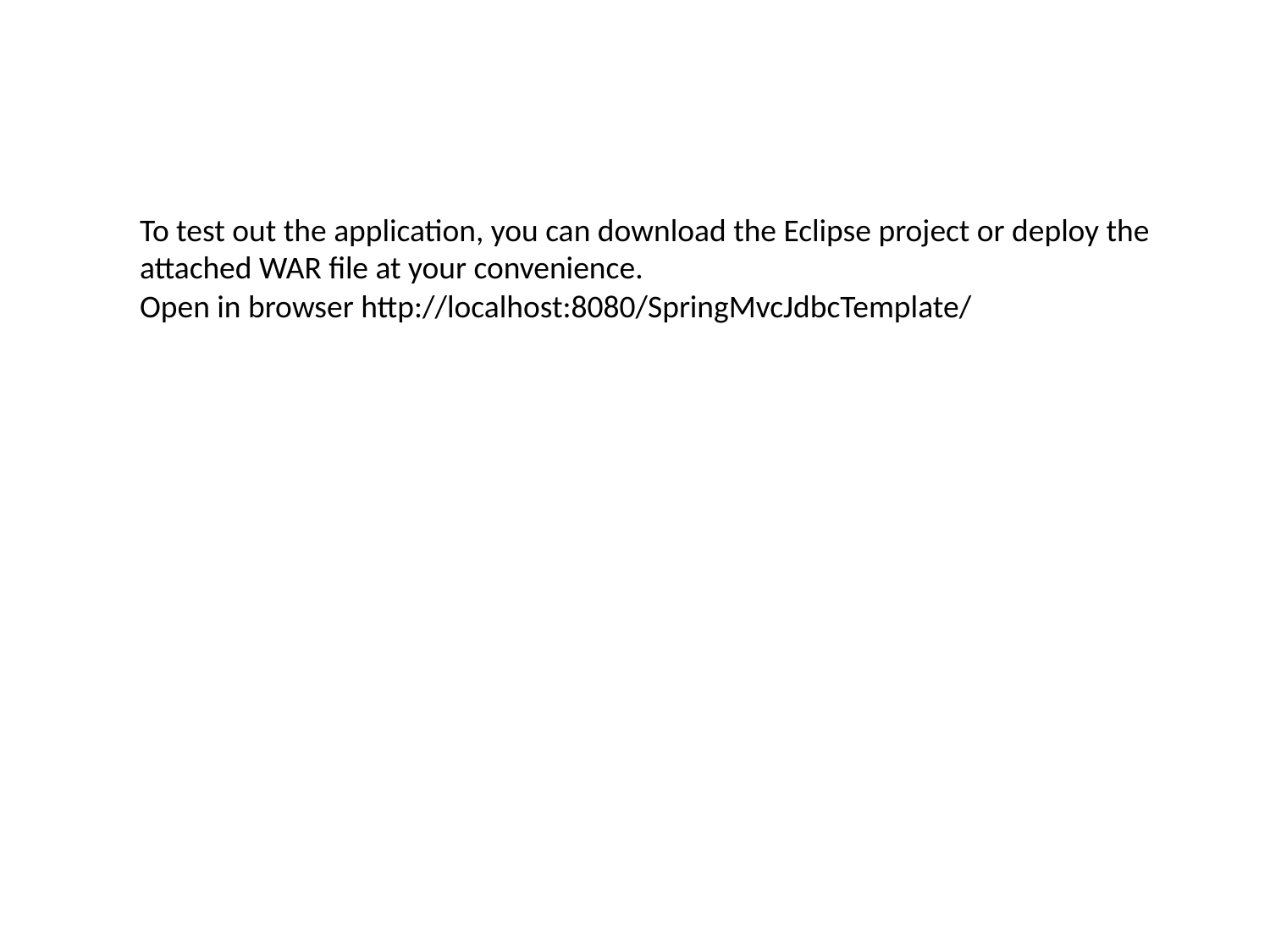

#

To test out the application, you can download the Eclipse project or deploy the attached WAR file at your convenience.
Open in browser http://localhost:8080/SpringMvcJdbcTemplate/